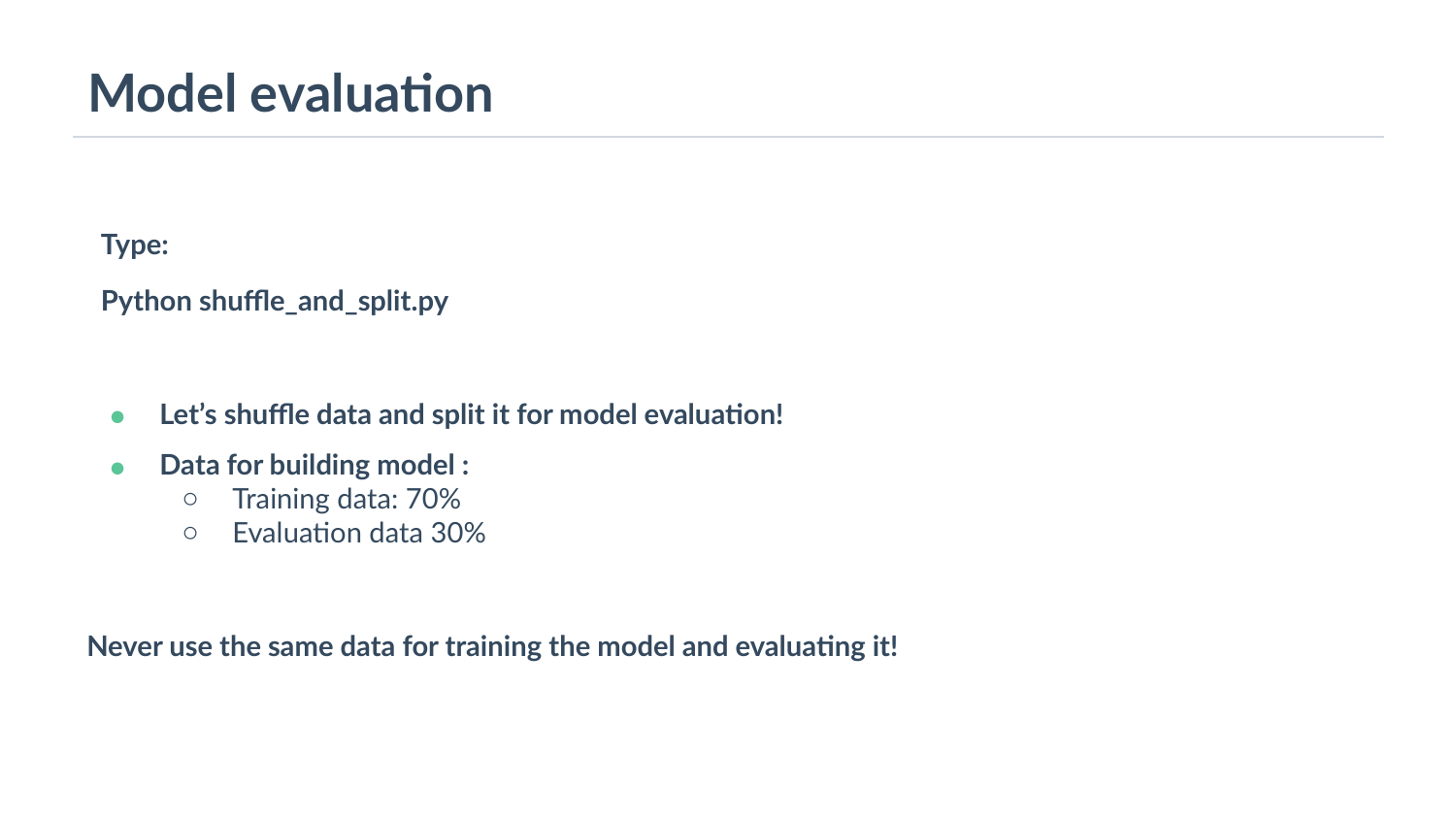

# Model evaluation
Type:
Python shuffle_and_split.py

Let’s shuffle data and split it for model evaluation!
Data for building model :
Training data: 70%
Evaluation data 30%

Never use the same data for training the model and evaluating it!